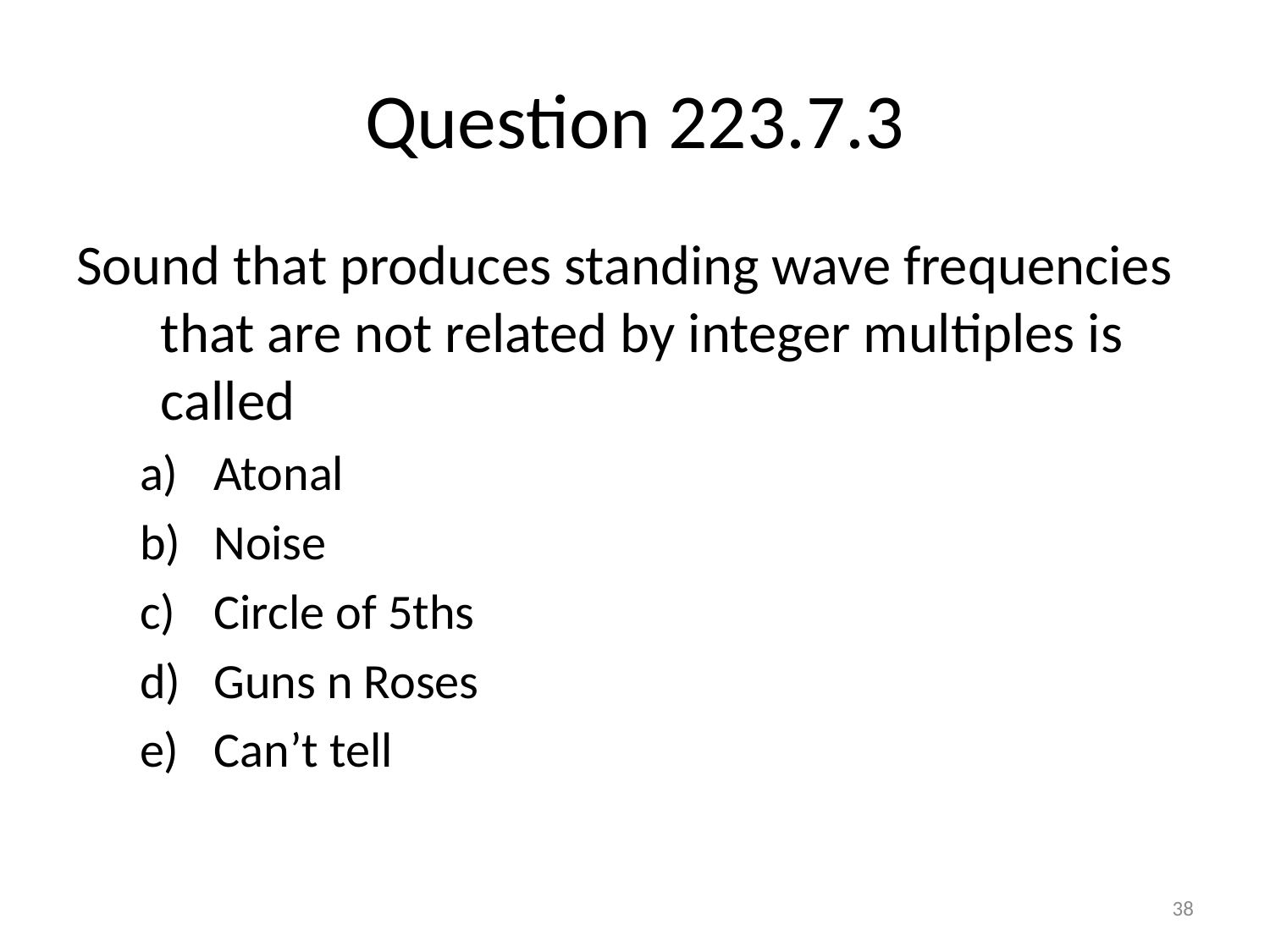

# Question 223.7.3
Sound that produces standing wave frequencies that are not related by integer multiples is called
Atonal
Noise
Circle of 5ths
Guns n Roses
Can’t tell
38